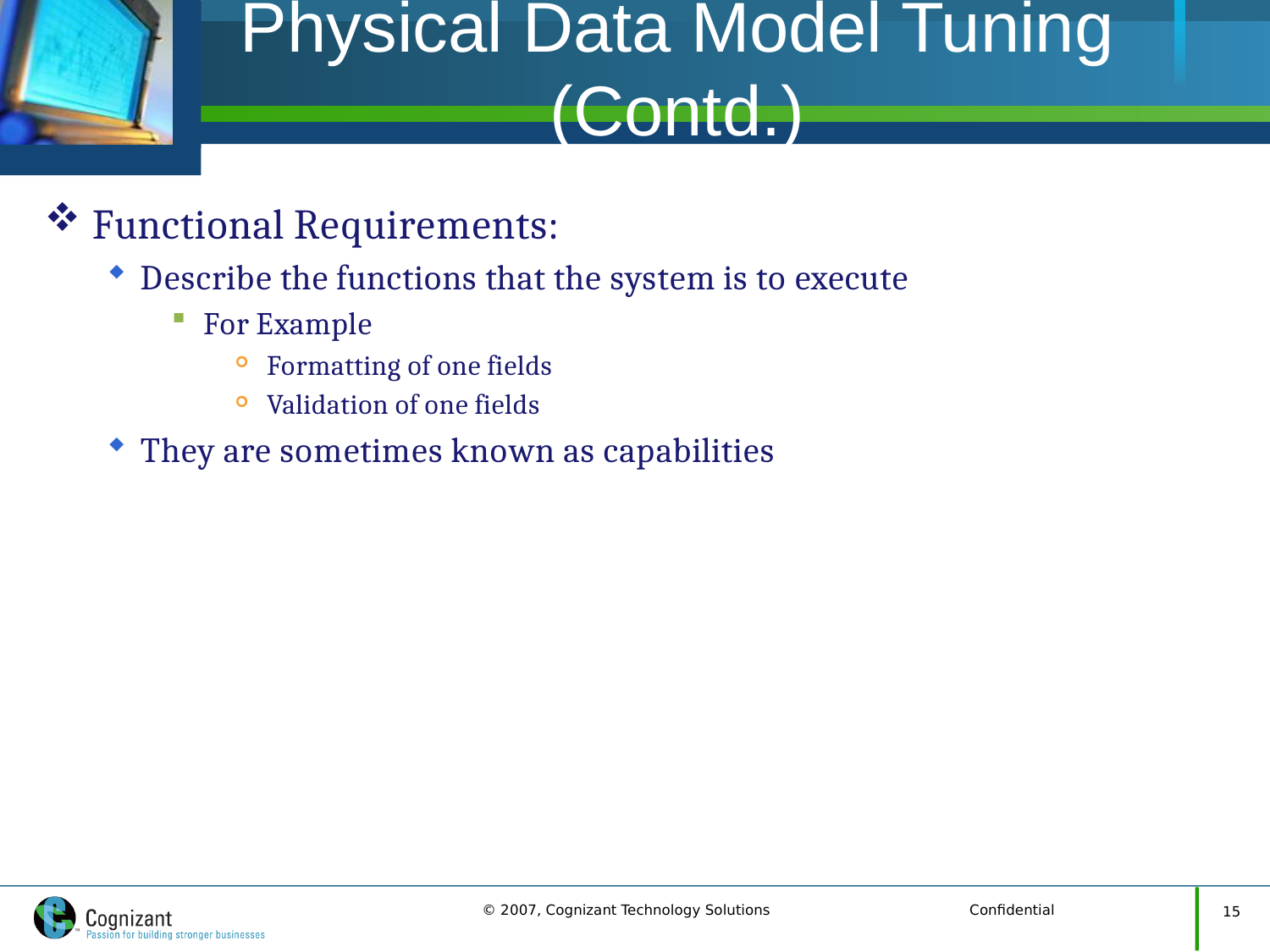

# Physical Data Model Tuning (Contd.)
Functional Requirements:
Describe the functions that the system is to execute
For Example
Formatting of one fields
Validation of one fields
They are sometimes known as capabilities

15